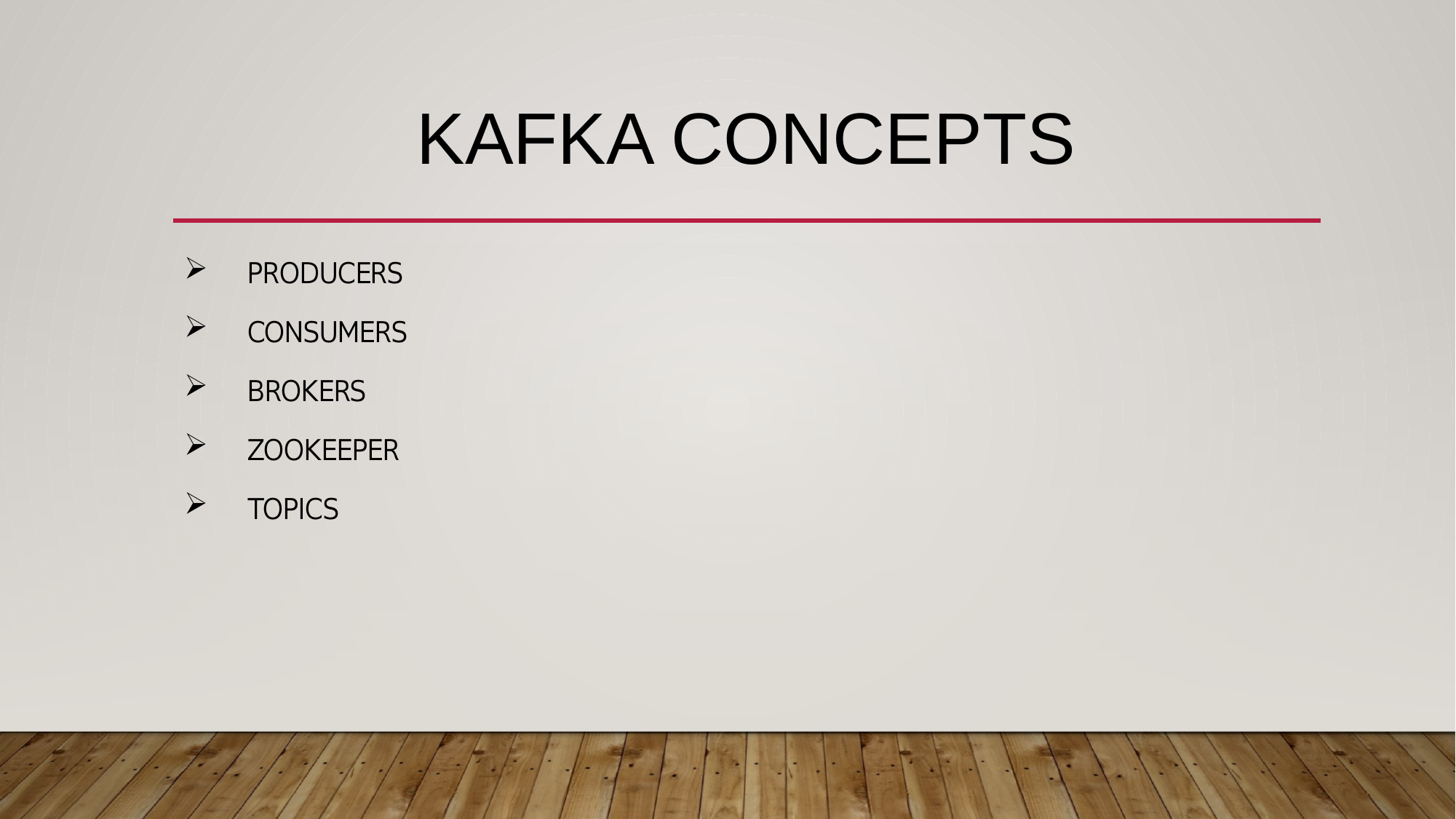

# KAFKA CONCEPTS
    PRODUCERS
    CONSUMERS
    BROKERS
    ZOOKEEPER
    TOPICS